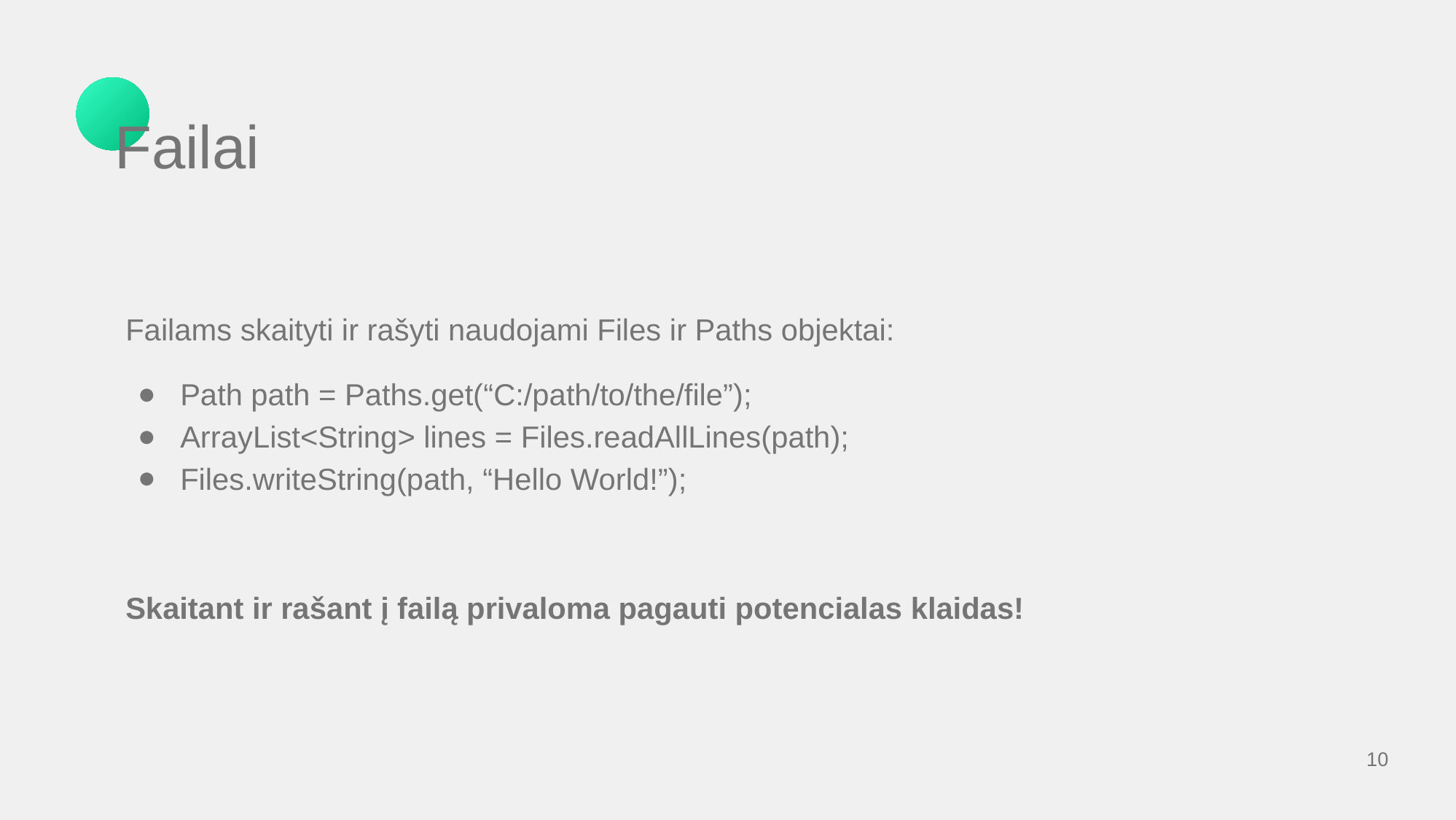

Failai
Failams skaityti ir rašyti naudojami Files ir Paths objektai:
Path path = Paths.get(“C:/path/to/the/file”);
ArrayList<String> lines = Files.readAllLines(path);
Files.writeString(path, “Hello World!”);

Skaitant ir rašant į failą privaloma pagauti potencialas klaidas!
10
#